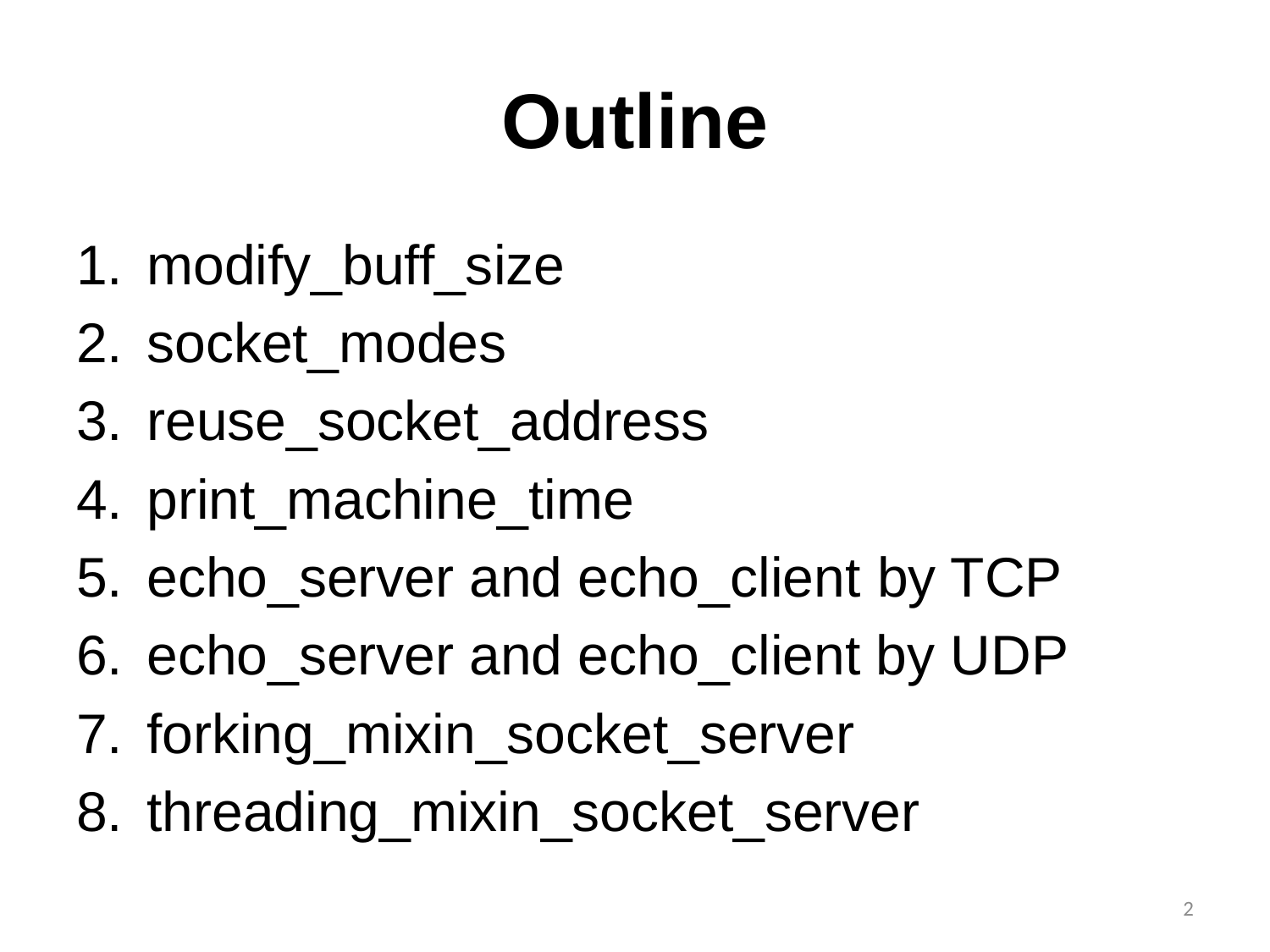

# Outline
modify_buff_size
socket_modes
reuse_socket_address
print_machine_time
echo_server and echo_client by TCP
echo_server and echo_client by UDP
forking_mixin_socket_server
threading_mixin_socket_server

2